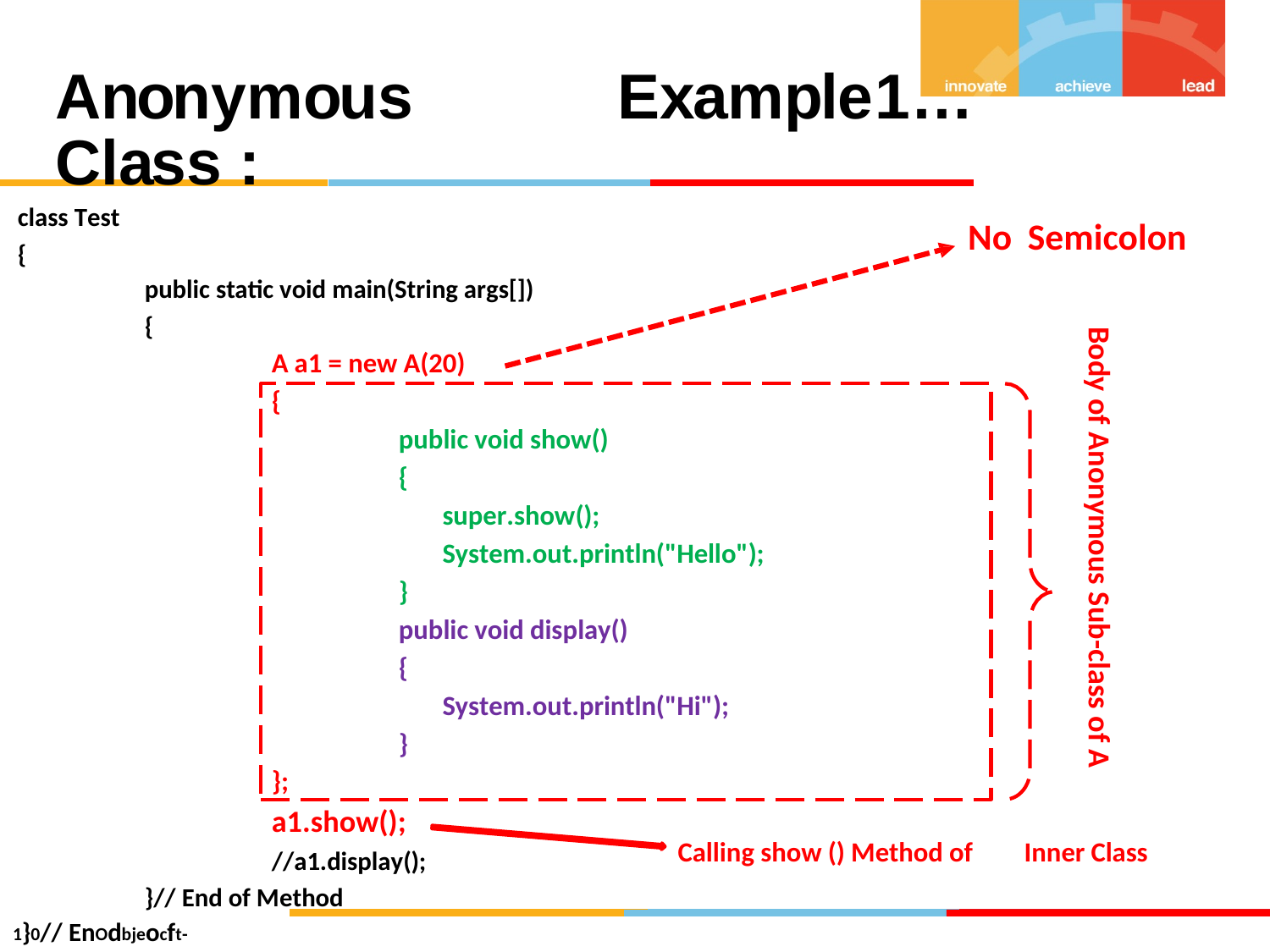

Anonymous Class :
Example
1…

class Test
{
No
Semicolon

public static void main(String args[])
{
A a1 = new A(20)

{
public void show()
{
super.show();
System.out.println("Hello");
}
public void display()
{
System.out.println("Hi");
}
};

Body of Anonymous Sub-class of A
a1.show();
//a1.display();
}// End of Method

Calling show () Method of
Inner Class

1}0// EnOdbjeocft-COrliaesnstedTePrsotgramming Using Java